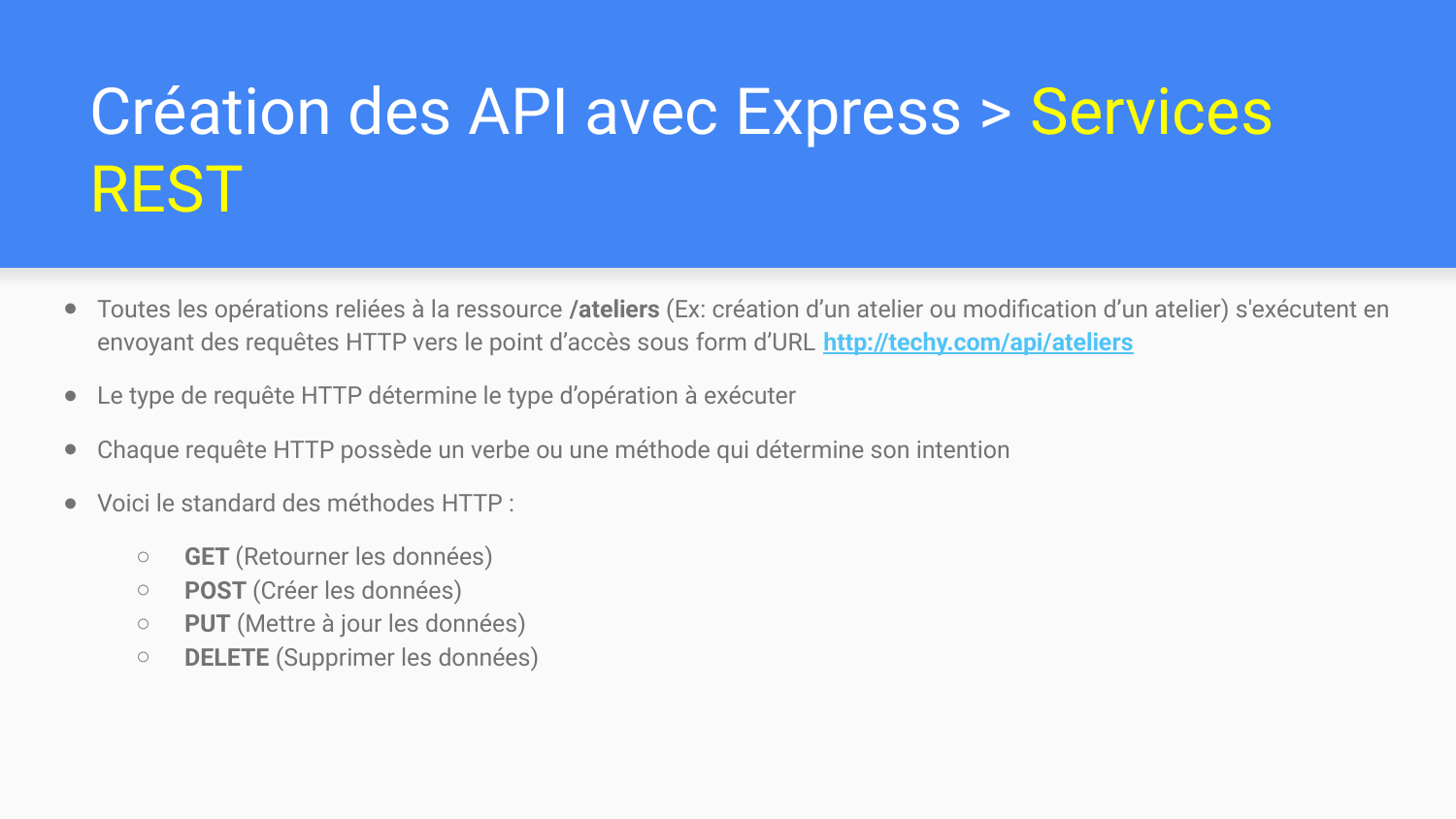

# Création des API avec Express > Services REST
Toutes les opérations reliées à la ressource /ateliers (Ex: création d’un atelier ou modification d’un atelier) s'exécutent en envoyant des requêtes HTTP vers le point d’accès sous form d’URL http://techy.com/api/ateliers
Le type de requête HTTP détermine le type d’opération à exécuter
Chaque requête HTTP possède un verbe ou une méthode qui détermine son intention
Voici le standard des méthodes HTTP :
GET (Retourner les données)
POST (Créer les données)
PUT (Mettre à jour les données)
DELETE (Supprimer les données)